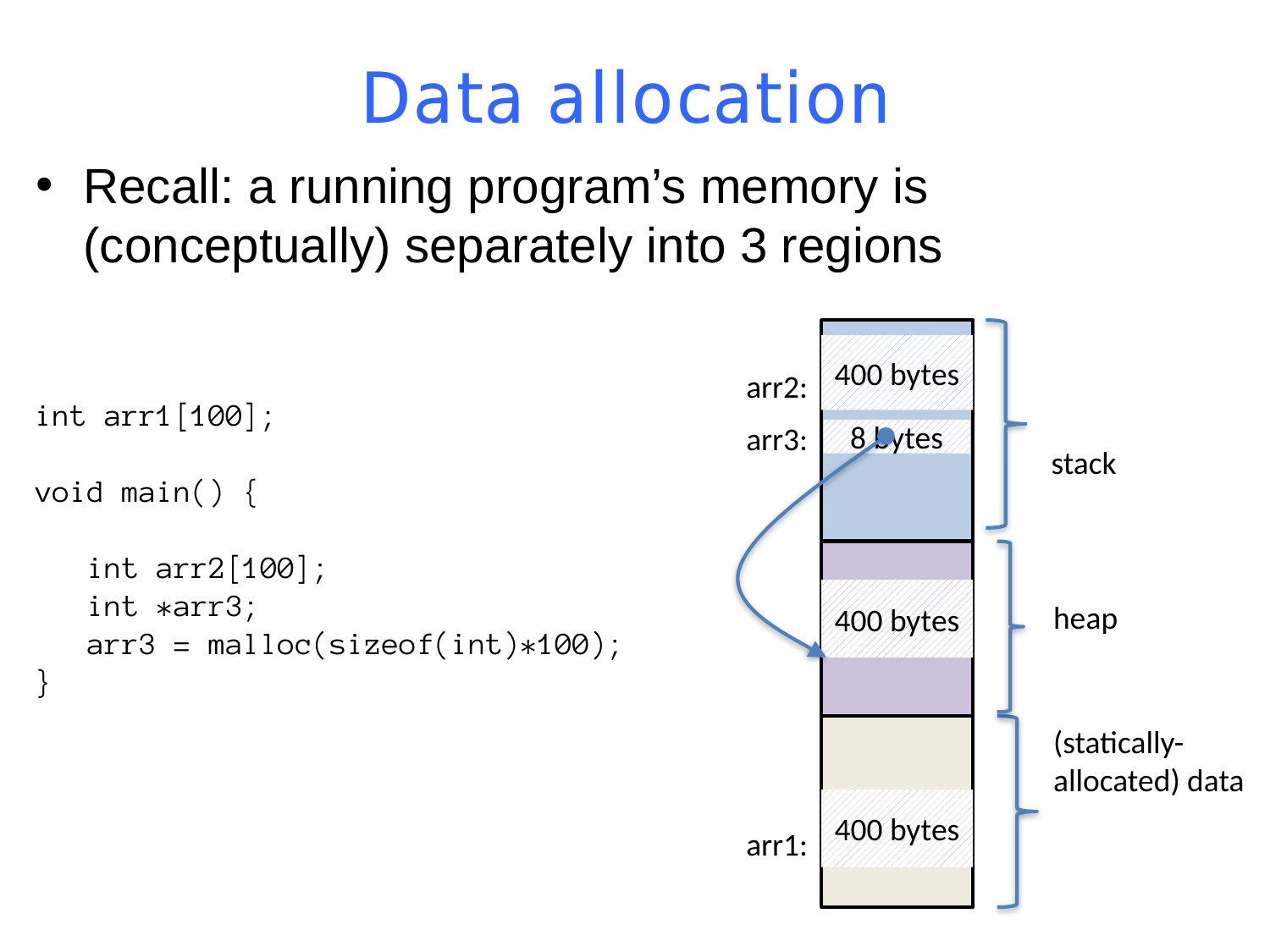

# Data allocation
Recall: a running program’s memory is (conceptually) separately into 3 regions

400 bytes
arr2:
int arr1[100];

void main() {

   int arr2[100];
   int *arr3;
   arr3 = malloc(sizeof(int)*100);
}
arr3:
8 bytes

400 bytes

stack

heap

(statically-allocated) data
400 bytes
arr1: